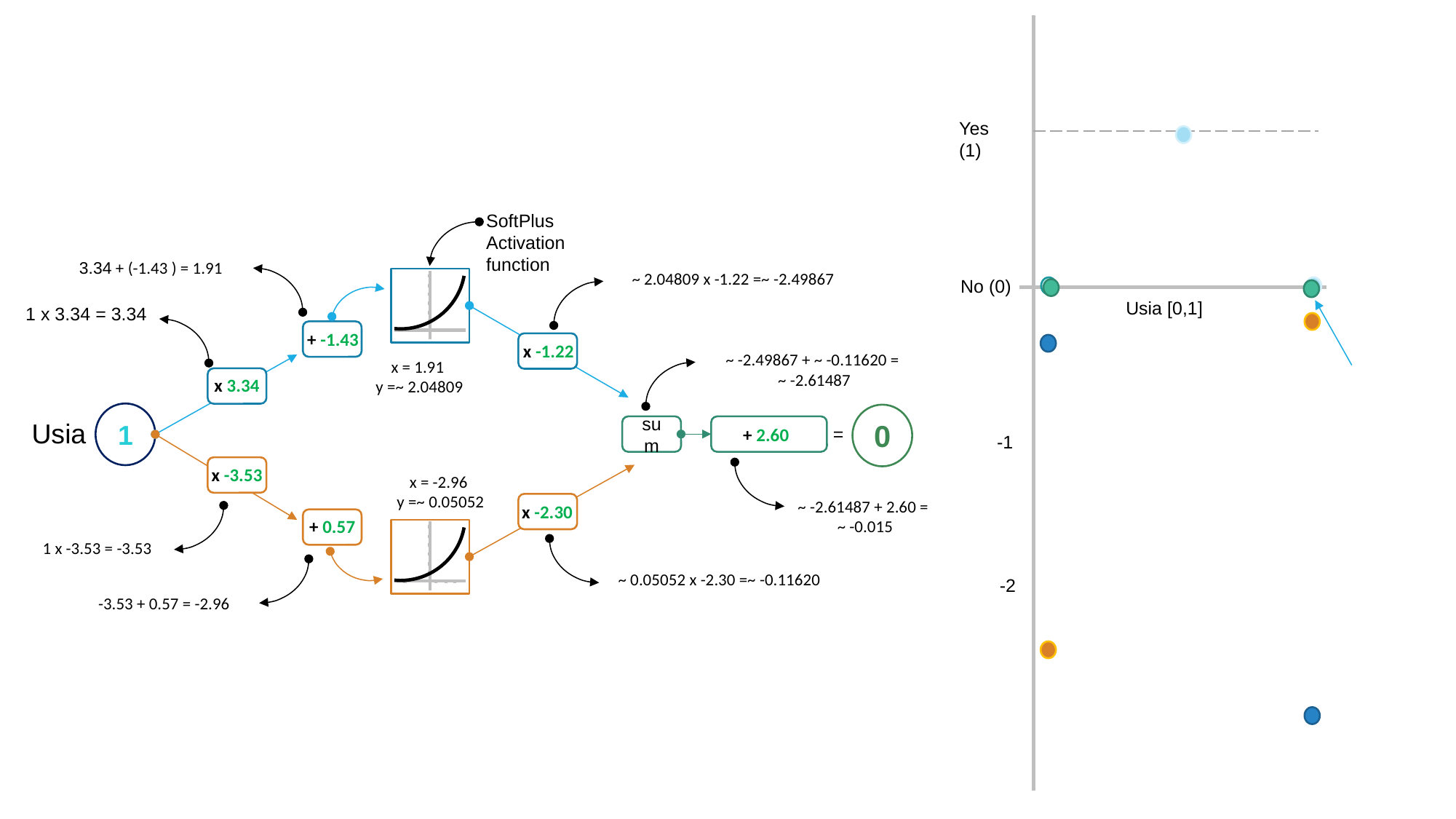

Yes (1)

SoftPlus
Activation function

3.34 + (-1.43 ) = 1.91
~ 2.04809 x -1.22 =~ -2.49867

1 x 3.34 = 3.34

+ -1.43

x -1.22
~ -2.49867 + ~ -0.11620 =
~ -2.61487
x = 1.91
y =~ 2.04809

x 3.34
1
0
Usia
sum

=
+ 2.60

x -3.53

x = -2.96
y =~ 0.05052
~ -2.61487 + 2.60 =
~ -0.015

x -2.30

+ 0.57

1 x -3.53 = -3.53
~ 0.05052 x -2.30 =~ -0.11620
-3.53 + 0.57 = -2.96
No (0)

Usia [0,1]

-1
-2